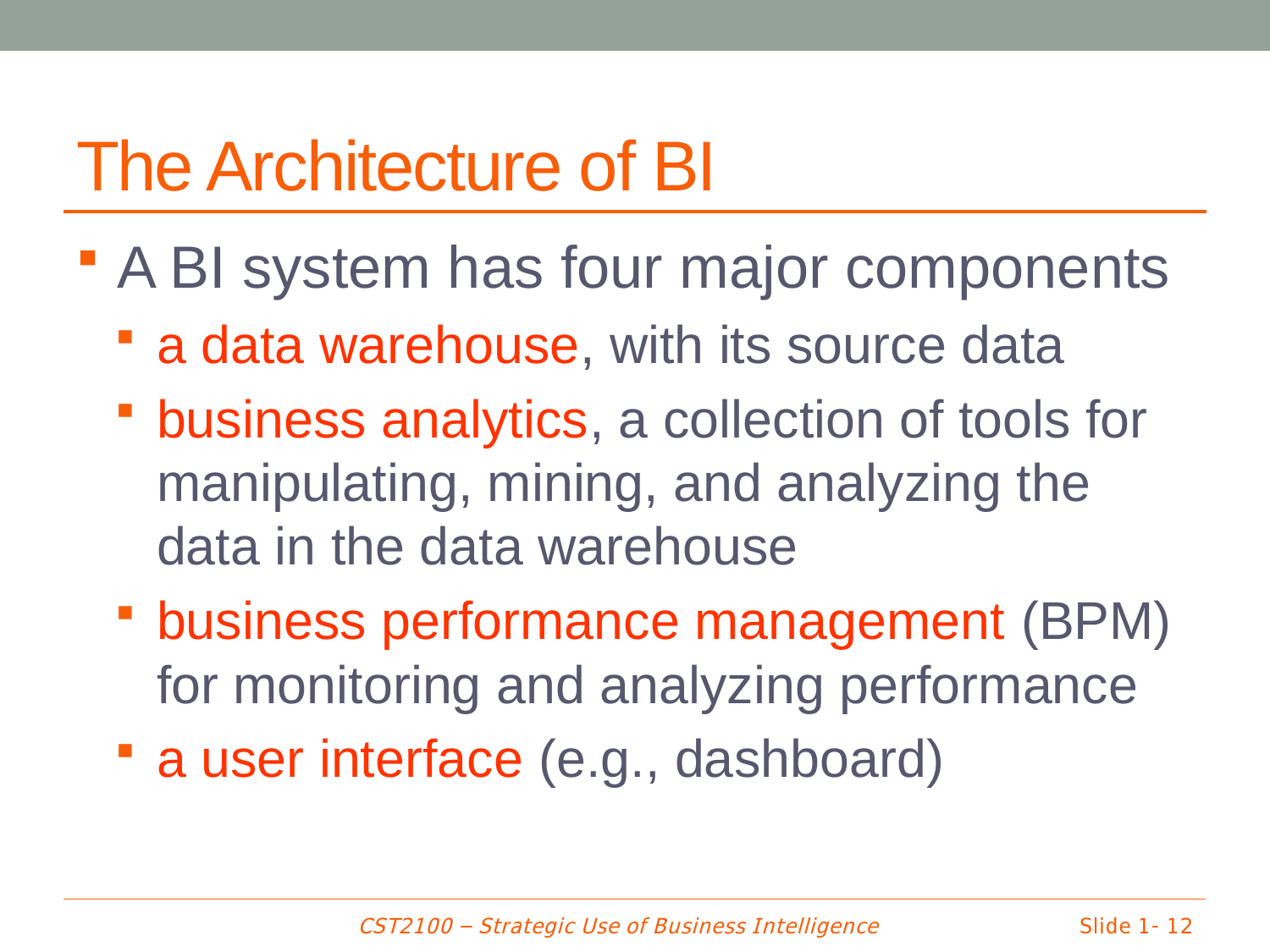

# The Architecture of BI
A BI system has four major components
a data warehouse, with its source data
business analytics, a collection of tools for manipulating, mining, and analyzing the data in the data warehouse
business performance management (BPM) for monitoring and analyzing performance
a user interface (e.g., dashboard)